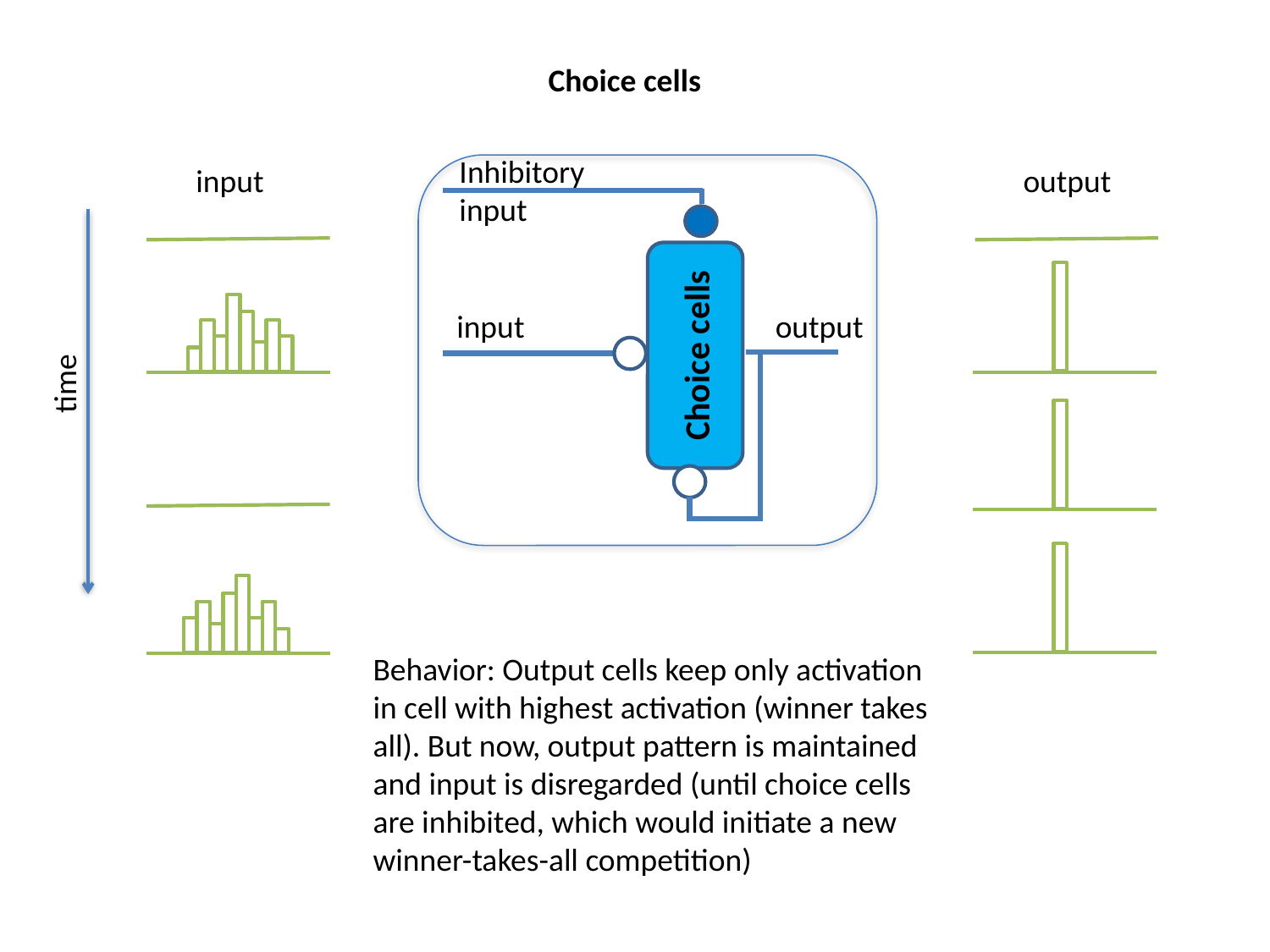

Choice cells
Inhibitory input
input

output

input
output
Choice cells

time

Behavior: Output cells keep only activation in cell with highest activation (winner takes all). But now, output pattern is maintained and input is disregarded (until choice cells are inhibited, which would initiate a new winner-takes-all competition)